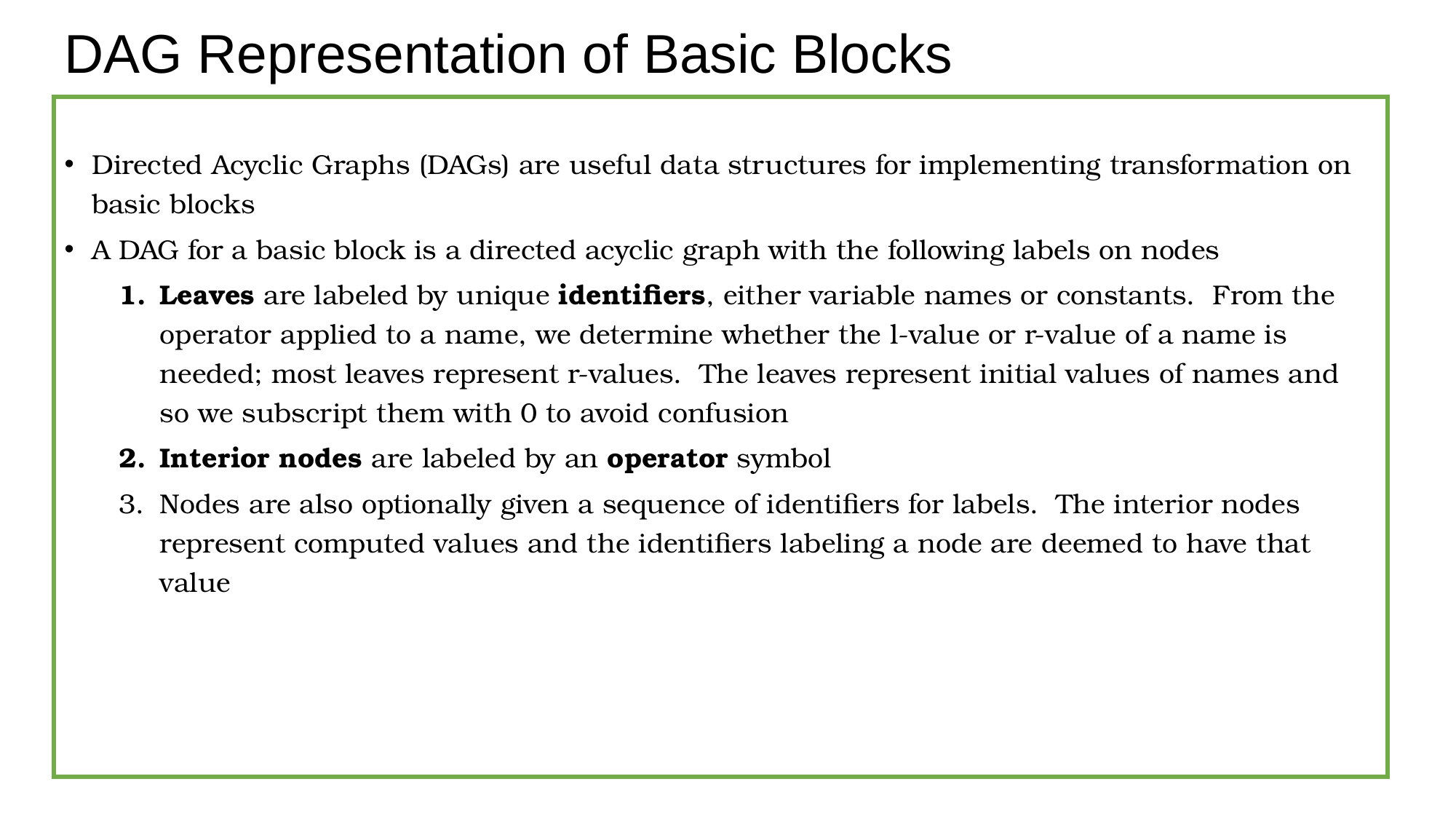

# DAG Representation of Basic Blocks

Directed Acyclic Graphs (DAGs) are useful data structures for implementing transformation on basic blocks
A DAG for a basic block is a directed acyclic graph with the following labels on nodes
Leaves are labeled by unique identifiers, either variable names or constants.  From the operator applied to a name, we determine whether the l-value or r-value of a name is needed; most leaves represent r-values.  The leaves represent initial values of names and so we subscript them with 0 to avoid confusion
Interior nodes are labeled by an operator symbol
Nodes are also optionally given a sequence of identifiers for labels.  The interior nodes represent computed values and the identifiers labeling a node are deemed to have that value